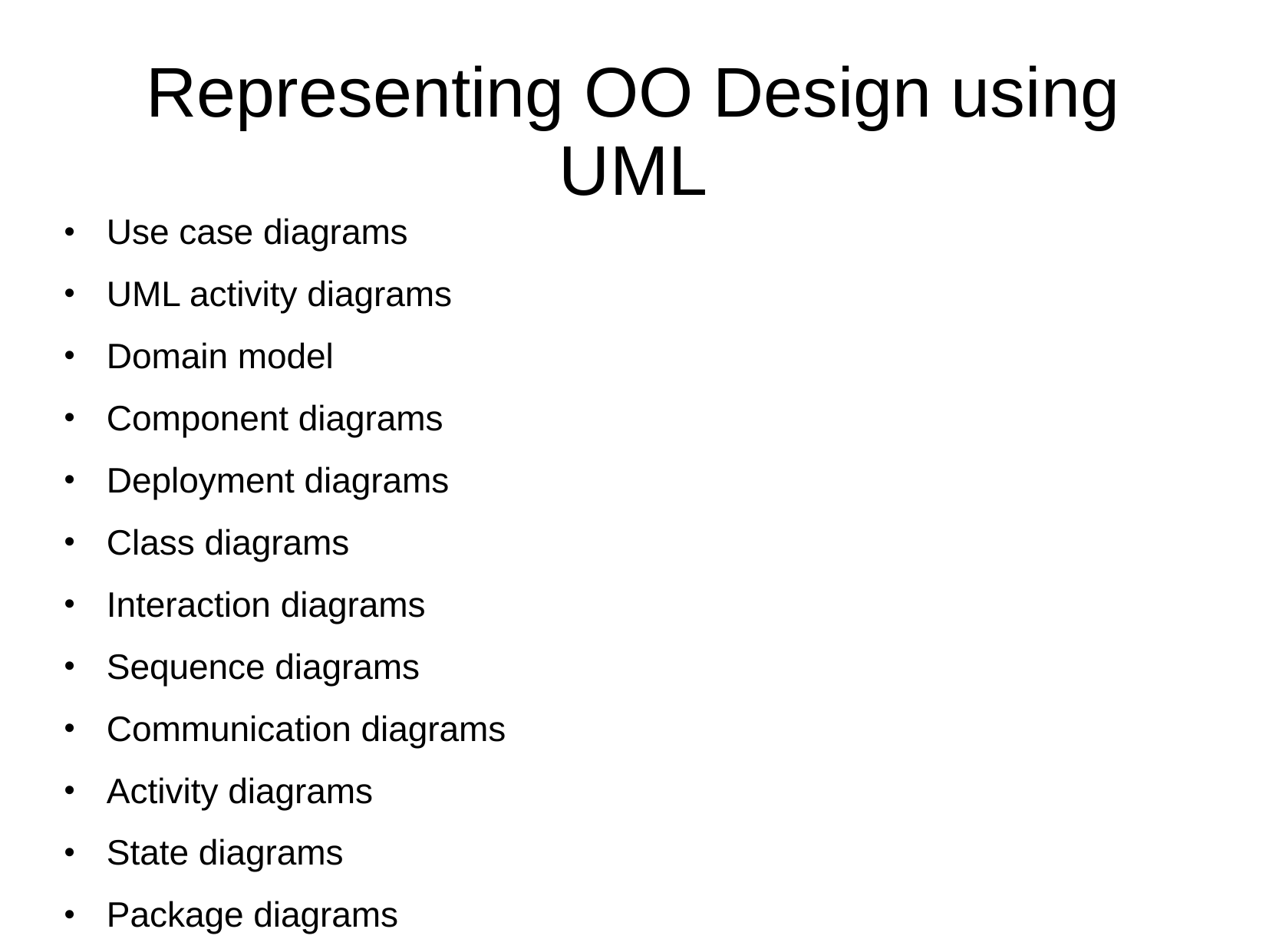

# Representing OO Design using UML
Use case diagrams
UML activity diagrams
Domain model
Component diagrams
Deployment diagrams
Class diagrams
Interaction diagrams
Sequence diagrams
Communication diagrams
Activity diagrams
State diagrams
Package diagrams